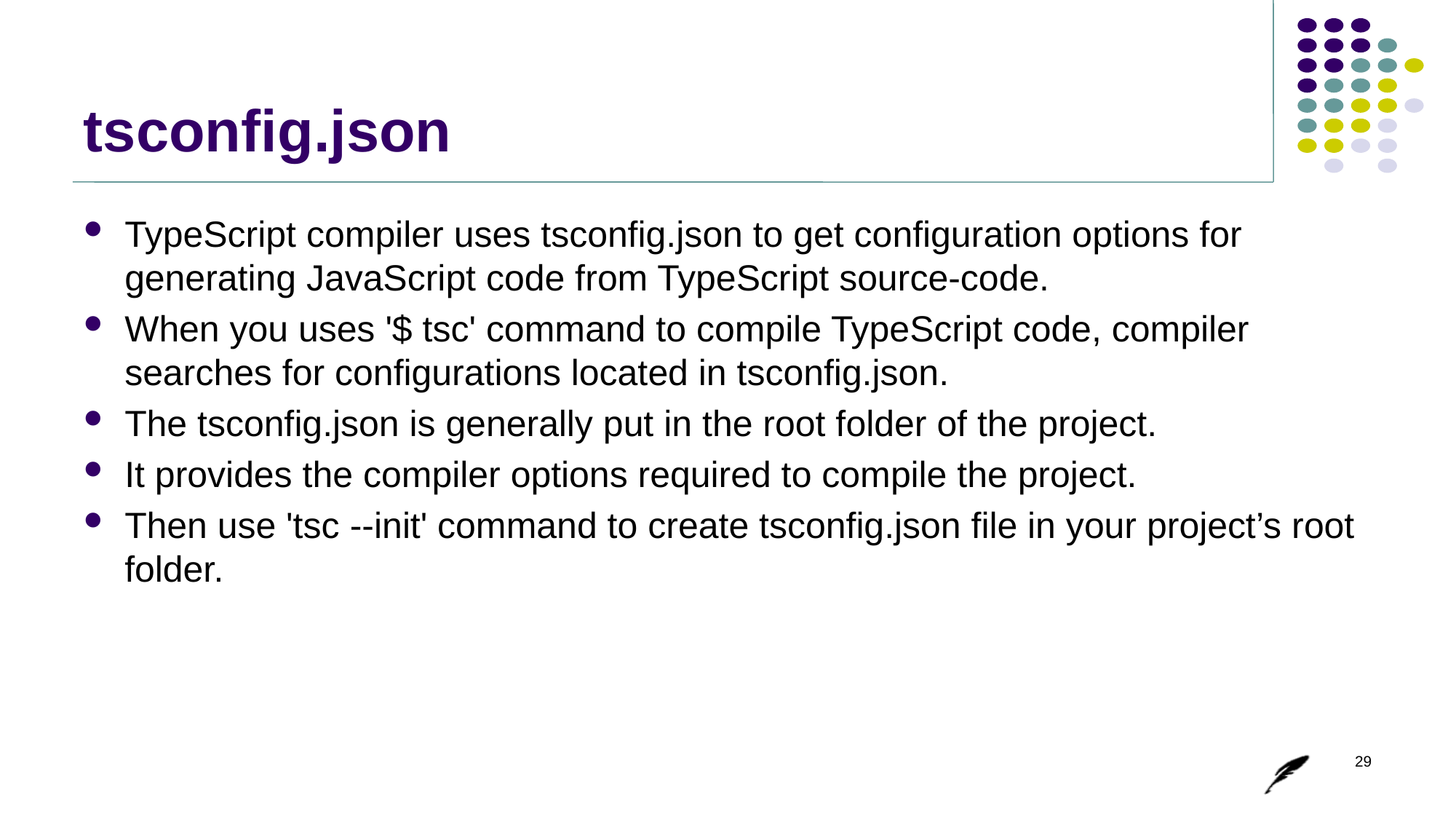

# tsconfig.json
TypeScript compiler uses tsconfig.json to get configuration options for generating JavaScript code from TypeScript source-code.
When you uses '$ tsc' command to compile TypeScript code, compiler searches for configurations located in tsconfig.json.
The tsconfig.json is generally put in the root folder of the project.
It provides the compiler options required to compile the project.
Then use 'tsc --init' command to create tsconfig.json file in your project’s root folder.
29